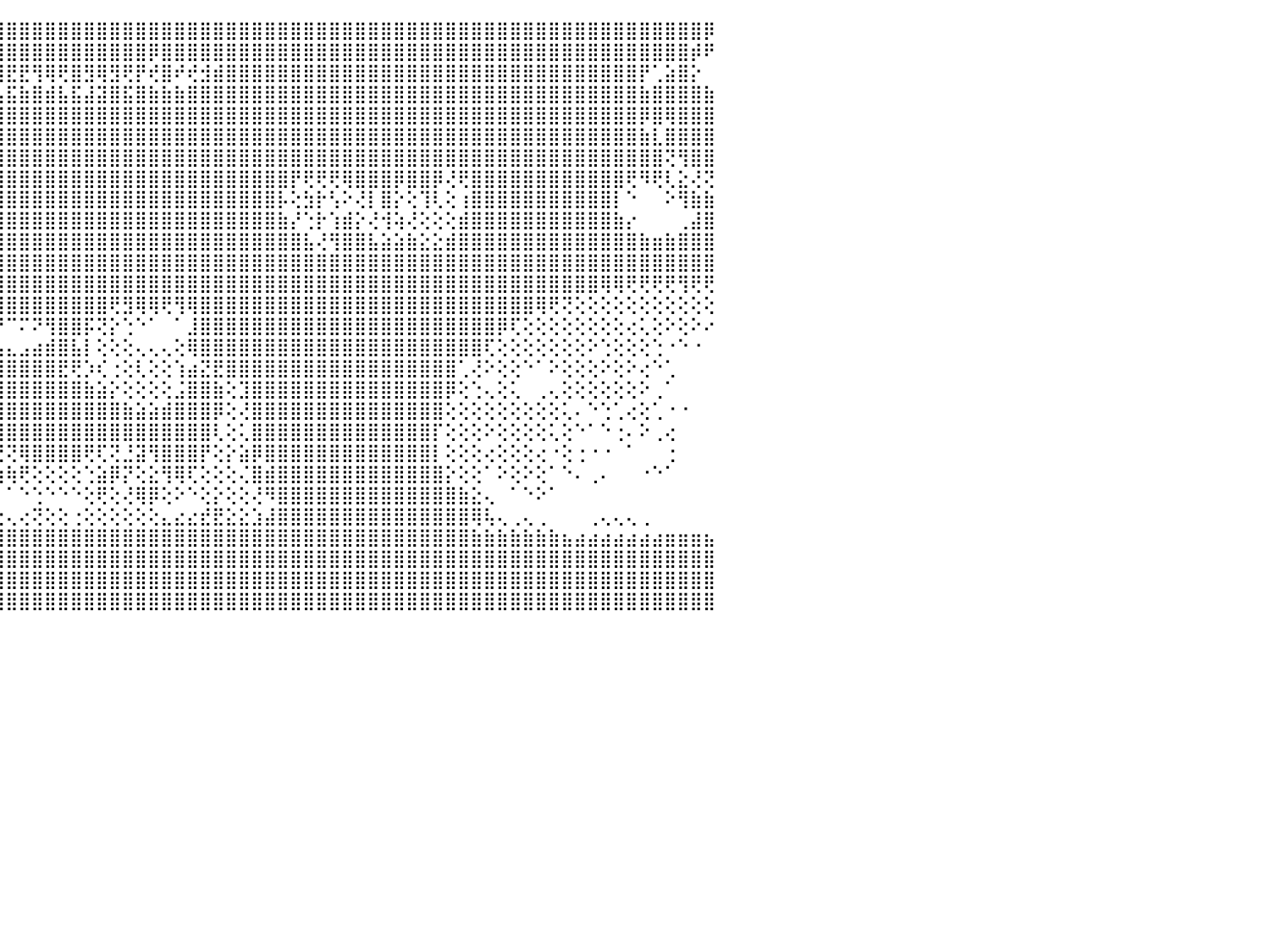

⣿⣿⣿⣿⣿⣿⣿⣿⣿⣿⣿⣿⣿⣿⣿⣿⣿⣿⣿⣿⣿⣿⣿⣿⣿⣿⣿⣿⣿⣿⣿⣿⣿⣿⣿⣿⣿⣿⣿⣿⣿⣿⣿⣿⣿⣿⣿⣿⣿⣿⣿⣿⣿⣿⣿⣿⣿⣿⣿⣿⣿⣿⣿⣿⣿⣿⣿⣿⣿⣿⣿⣿⣿⣿⣿⣿⣿⣿⣿⣿⣿⣿⣿⣿⣿⣿⣿⣿⣿⣿⣿⣿⣿⣿⣿⣿⣿⣿⣿⡿⠀
⣿⣿⣿⣿⣿⣿⣿⣿⣿⣿⣿⣿⣿⣿⣿⣿⣿⣿⣿⣿⣿⣿⣿⣿⣿⣿⣿⣿⣿⣿⣿⣿⣿⣿⣿⣿⣿⣿⣿⢿⣿⣿⣿⣿⣿⣿⣿⣿⣿⣿⣿⣿⣿⣿⣿⣿⡿⣿⣿⣿⣿⣿⣿⣿⣿⣿⣿⣿⣿⣿⣿⣿⣿⣿⣿⣿⣿⣿⣿⣿⣿⣿⣿⣿⣿⣿⣿⣿⣿⣿⣿⣿⣿⣿⣿⣿⣿⣿⡾⠟⠀
⣿⣿⣿⣿⣿⣿⣟⣿⡿⢻⣻⢿⢿⣿⣟⡿⣿⢿⢟⡿⢿⣟⣟⢿⢿⢟⡻⡟⣟⡿⣿⣿⢿⡿⣿⣿⢞⣿⣾⢻⢺⢟⡞⣟⣿⣟⣟⢻⢿⢟⣿⣻⢿⣻⢟⡟⢞⣿⠞⢞⣺⣾⣿⣿⣿⣿⣿⣿⣿⣿⣿⣿⣿⣿⣿⣿⣿⣿⣿⣿⣿⣿⣿⣿⣿⣿⣿⣿⣿⣿⣿⣿⣿⣿⡟⢁⣵⣿⡕⠀⠀
⣿⣿⣿⣿⣿⣿⣼⣿⣷⣾⣯⣮⣵⣷⣽⣵⣿⣽⣿⣯⣧⣿⣿⡿⢟⢞⠽⣷⣿⣵⣿⣽⣽⣯⣿⣷⣵⣿⣧⣿⣼⣾⣯⣾⣧⣯⣷⣿⣾⣧⣯⣼⣽⣿⣯⣿⣷⣷⣷⣿⣿⣿⣿⣿⣿⣿⣿⣿⣿⣿⣿⣿⣿⣿⣿⣿⣿⣿⣿⣿⣿⣿⣿⣿⣿⣿⣿⣿⣿⣿⣿⣿⣿⣿⣷⣿⣿⣿⣿⣷⠀
⣿⣿⣿⣿⣿⣿⣿⣿⣿⣿⣿⣿⣿⣿⣿⣿⣿⣿⣿⣿⣿⣿⣿⢕⢱⣵⢕⢹⢻⣿⣿⣿⣿⣿⣿⣿⣿⣿⣿⣿⣿⣿⣿⣿⣿⣿⣿⣿⣿⣿⣿⣿⣿⣿⣿⣿⣿⣿⣿⣿⣿⣿⣿⣿⣿⣿⣿⣿⣿⣿⣿⣿⣿⣿⣿⣿⣿⣿⣿⣿⣿⣿⣿⣿⣿⣿⣿⣿⣿⣿⣿⣿⣿⣿⡿⣿⢿⣿⣿⣿⠀
⣿⣿⣿⣿⣿⣿⣿⣿⣿⣿⣿⣿⣿⣿⣿⣿⣿⣿⣿⣿⣿⣿⣿⡇⢟⢝⢕⢕⢜⢟⢿⣿⣿⣿⣿⣿⣿⣿⣿⣿⣿⣿⣿⣿⣿⣿⣿⣿⣿⣿⣿⣿⣿⣿⣿⣿⣿⣿⣿⣿⣿⣿⣿⣿⣿⣿⣿⣿⣿⣿⣿⣿⣿⣿⣿⣿⣿⣿⣿⣿⣿⣿⣿⣿⣿⣿⣿⣿⣿⣿⣿⣿⣿⣿⣷⣇⣿⣿⣿⣿⠀
⣿⣿⣿⣿⣿⣿⣿⣿⣿⣿⣿⣿⣿⣿⣿⣿⣿⣿⣿⣿⣿⣿⣿⣷⡵⢱⣾⡏⡕⢇⣼⢟⡹⢻⣿⡿⢿⣿⣿⣿⣿⣿⣿⣿⣿⣿⣿⣿⣿⣿⣿⣿⣿⣿⣿⣿⣿⣿⣿⣿⣿⣿⣿⣿⣿⣿⣿⣿⣿⣿⣿⣿⣿⣿⣿⣿⣿⣿⣿⣿⣿⣿⣿⣿⣿⣿⣿⣿⣿⣿⣿⣿⣿⣿⣿⣿⢝⢻⣿⣿⠀
⣿⣿⣿⣿⣿⣿⣿⣿⣿⣿⣿⣿⣿⣿⣿⣿⣿⣿⣿⣿⣿⣿⣿⣿⣵⣼⣿⣿⡞⢵⢃⢕⢕⢞⢑⢕⢕⣼⣿⣿⣿⣿⣿⣿⣿⣿⣿⣿⣿⣿⣿⣿⣿⣿⣿⣿⣿⣿⣿⣿⣿⣿⣿⣿⣿⣿⣿⡟⢟⢟⢟⢿⣿⣿⣿⡿⣿⣿⡿⢜⢟⣿⣿⣿⣿⣿⣿⣿⣿⣿⣿⣿⣿⢟⠻⢟⢇⣕⢜⢝⠀
⣿⣿⣿⣿⣿⣿⣿⣿⣿⣿⣿⣿⣿⣿⣿⣿⣿⣿⣿⣿⣿⣿⣿⣿⣿⣿⣿⣿⣷⣵⣵⣥⢕⢕⢕⣷⣿⣿⣿⣿⣿⣿⣿⣿⣿⣿⣿⣿⣿⣿⣿⣿⣿⣿⣿⣿⣿⣿⣿⣿⣿⣿⣿⣿⣿⣿⡧⢕⣳⡗⢣⠕⢜⡇⣿⡕⢕⢹⢇⢕⢰⣿⣿⣿⣿⣿⣿⣿⣿⣿⣿⣿⡇⠑⠀⠀⠕⢻⣷⣷⠀
⣿⣿⣿⣿⣿⣿⣿⣿⣿⣿⣿⣿⣿⣿⣿⣿⣿⣿⣿⣿⣿⣿⣿⣿⣿⣿⣿⣿⣿⣿⣿⣧⣱⣾⣿⣿⣿⣿⣿⣿⣿⣿⣿⣿⣿⣿⣿⣿⣿⣿⣿⣿⣿⣿⣿⣿⣿⣿⣿⣿⣿⣿⣿⣿⣿⣿⣷⡜⢑⡗⢱⣾⡕⢜⢺⢵⢜⢕⢕⢕⣾⣿⣿⣿⣿⣿⣿⣿⣿⣿⣿⣿⣷⡔⠀⠀⠀⢀⣼⣿⠀
⣿⣿⣿⣿⣿⣿⣿⣿⣿⣿⣿⣿⣿⣿⣿⣿⣿⣿⣿⣿⣿⣿⣿⣿⣿⣿⣿⣿⣿⣿⣿⣿⣿⣿⣿⣿⣿⣿⣿⣿⣿⣿⣿⣿⣿⣿⣿⣿⣿⣿⣿⣿⣿⣿⣿⣿⣿⣿⣿⣿⣿⣿⣿⣿⣿⣿⣿⣿⣧⢜⢻⣿⣿⣧⣵⣵⣷⣕⣕⣾⣿⣿⣿⣿⣿⣿⣿⣿⣿⣿⣿⣿⣿⣿⣷⣶⣷⣿⣿⣿⠀
⣿⣿⣿⣿⣿⣿⣿⣿⣿⣿⣿⣿⣿⡿⢿⢟⢟⢟⢟⢟⢟⢟⢻⢿⢿⣿⣿⣿⣿⣿⣿⣿⣿⣿⣿⣿⣿⣿⣿⣿⣿⣿⣿⣿⣿⣿⣿⣿⣿⣿⣿⣿⣿⣿⣿⣿⣿⣿⣿⣿⣿⣿⣿⣿⣿⣿⣿⣿⣿⣿⣿⣿⣿⣿⣿⣿⣿⣿⣿⣿⣿⣿⣿⣿⣿⣿⣿⣿⣿⣿⣿⣿⣿⣿⣿⣿⣿⣿⣿⣿⠀
⣿⣿⣿⣿⣿⣿⣿⣿⣿⣿⢟⢏⢕⢕⢕⢕⢕⢕⢕⢕⢕⢕⢕⢕⢕⢜⢝⢻⣿⣿⣿⣿⣿⣿⣿⣿⣿⣿⣿⣿⣿⣿⣿⣿⣿⣿⣿⣿⣿⣿⣿⣿⣿⣿⣿⣿⣿⣿⣿⣿⣿⣿⣿⣿⣿⣿⣿⣿⣿⣿⣿⣿⣿⣿⣿⣿⣿⣿⣿⣿⣿⣿⣿⣿⣿⣿⣿⣿⣿⣿⣿⢿⢿⢟⢟⢟⢟⢻⢟⢟⠀
⣿⣿⣿⣿⣿⣿⣿⣿⣿⣿⣷⣷⡷⡱⢕⢱⣷⣸⡷⣣⣷⣷⣿⣿⣷⣷⣷⣷⣜⢻⣽⣽⢻⣿⣿⣿⣿⣿⣿⣿⣿⣿⣿⣿⣿⣿⣿⣿⣿⣿⣿⣿⣿⢟⣻⢿⢿⢟⢻⢿⣿⣿⣿⣿⣿⣿⣿⣿⣿⣿⣿⣿⣿⣿⣿⣿⣿⣿⣿⣿⣿⣿⣿⣿⣿⣿⢿⢟⢝⢕⢕⢕⢕⢕⢕⢕⢕⢕⢕⢕⠀
⣿⣿⣿⣿⣿⣿⣿⣿⣿⣿⣿⣿⢇⢕⢕⠜⠳⠻⢯⢭⣿⣿⣿⣿⣿⣿⣿⣿⣿⣷⣿⣷⢷⢰⣿⣿⣿⢟⢟⣻⠟⠋⢹⣿⡟⠉⠍⠝⢻⣿⣿⡯⢝⡕⢑⠑⠁⠀⠁⣸⣿⣿⣿⣿⣿⣿⣿⣿⣿⣿⣿⣿⣿⣿⣿⣿⣿⣿⣿⣿⣿⣿⣿⡿⢏⢕⢕⢕⢕⢕⢕⢕⢕⢔⢅⢕⠕⢕⠕⠔⠀
⠁⣿⣿⣿⣿⣿⣿⣿⣿⣿⣿⣿⣧⢕⢕⠑⠀⠀⢄⢸⢿⢿⢟⢟⠟⢟⢙⢟⢟⢟⢟⢜⣵⣾⣿⣿⣿⣑⣾⣏⣅⣴⣿⣿⣧⣄⣠⣴⣾⣿⣧⡇⢕⢕⢕⢄⢄⢄⢕⢿⣿⣿⣿⣿⣿⣿⣿⣿⣿⣿⣿⣿⣿⣿⣿⣿⣿⣿⣿⣿⣿⣿⢏⢕⢕⢕⢕⢕⢕⢕⠕⢑⢕⢕⢕⢑⠐⠑⠐⠀⠀
⣾⣿⣿⣿⣿⣿⣿⢝⢝⢝⢝⢝⢕⢕⢕⢕⢔⢔⢕⢕⢕⢕⢕⠁⠀⠁⠕⠑⠕⠁⠁⠕⢻⣿⣿⣿⣿⣿⣿⣿⣿⣿⣿⣿⣿⣿⣿⣿⣿⣟⢟⡱⢎⢐⢕⢇⢕⢕⢱⣴⣝⣟⣿⣿⣿⣿⣿⣿⣿⣿⣿⣿⣿⣿⣿⣿⣿⣿⣿⣿⢁⢜⠕⢕⢕⠑⠁⠕⢕⢕⢕⠕⢕⠕⢔⠑⢁⠀⠀⠀⠀
⣿⣿⣿⣿⣿⣿⣿⢕⢕⢕⢕⢕⢕⢕⢕⢕⢕⢕⢕⢕⠕⠔⠄⠀⠀⠀⠀⠐⠀⠀⠀⠀⢜⣿⣿⣿⣿⣿⣿⣿⡿⣿⣿⣿⣿⣿⣿⣿⣿⣿⣿⣷⣵⡕⢕⢕⢕⢕⣨⣿⣿⣷⢕⣹⣿⣿⣿⣿⣿⣿⣿⣿⣿⣿⣿⣿⣿⣿⣿⡿⢕⢑⢄⢕⢅⠀⢀⢄⢕⢕⢕⢕⢕⢕⠕⢀⠁⠀⠀⠀⠀
⣿⣿⣿⣿⣿⣿⣿⡇⢕⢕⢕⢕⢕⢕⢕⢕⢕⢕⢕⢁⠐⠀⠀⠀⠀⠀⠀⠁⠀⠀⠀⠐⢕⢸⣿⣿⣿⣿⣿⣿⣿⣧⣫⣾⣿⣿⣿⣿⣿⣿⣿⣿⣿⣿⣷⣵⣵⣾⣿⣿⣿⡿⢕⢜⣿⣿⣿⣿⣿⣿⣿⣿⣿⣿⣿⣿⣿⣿⣿⢕⢕⢕⢕⢕⢕⢕⢕⢕⢅⠄⠑⢑⢁⢔⢕⢁⠐⠐⠀⠀⠀
⢿⣿⣿⣿⣿⡟⣽⡕⢕⠕⢕⢕⢕⠕⢕⢕⢕⢕⢑⢑⠀⠀⠀⠀⠀⠀⠀⠀⠀⠀⠀⠀⠕⣼⣿⣿⣿⣿⣿⣿⣿⣿⡇⢻⣿⣿⣿⣿⣿⣿⣿⣿⣿⣿⣿⣿⣿⣿⣿⣿⣿⢇⢕⢅⣿⣿⣿⣿⣿⣿⣿⣿⣿⣿⣿⣿⣿⣿⡏⢕⢕⢕⠕⢕⢕⢕⢕⢅⢕⠑⠁⠑⢐⠄⠕⢀⢔⠀⠀⠀⠀
⢾⣿⣿⣿⣿⣷⣿⡗⢕⢄⡑⢑⢀⣵⣧⢕⢕⢕⢕⢑⠄⠀⠀⠀⠀⠀⠀⠀⠀⠀⠀⢀⣱⣿⣿⣿⣿⣿⣿⢏⢏⢟⢫⣵⢝⢝⢿⣿⣿⣿⣿⢟⢏⢝⣘⣽⢻⣿⣿⣿⡟⢕⡕⣵⡿⣿⣿⣿⣿⣿⣿⣿⣿⣿⣿⣿⣿⣿⡇⢕⢕⢕⢔⢕⢕⢕⢔⠐⢕⢐⠐⠐⠀⠁⠀⠀⢐⠀⠀⠀⠀
⢜⣿⣿⣿⣿⣯⢜⢕⢕⣸⣿⣿⣿⣿⣿⡵⢔⢕⣕⢑⠑⢀⢀⠀⠀⠀⠀⢰⣴⣵⣷⣾⣿⣿⣿⣿⣿⣿⢇⢕⢕⢕⢵⡻⢷⢷⢟⢕⢕⢕⢕⢑⣵⡿⡝⢕⣕⢻⢿⢏⢕⢕⢕⢌⣿⣾⣿⣿⣿⣿⣿⣿⣿⣿⣿⣿⣿⣿⣿⡕⢕⢕⠁⠕⢕⠕⢕⠁⠑⠄⢀⠄⠀⠀⠐⠑⠁⠀⠀⠀⠀
⣱⣿⣿⣿⣿⣿⣷⣷⣾⣿⣿⣿⣿⣿⣿⢻⢕⢕⣿⣿⣿⣿⡕⢀⠀⠀⢀⣼⣿⣿⣿⣿⣿⣿⣿⣿⣿⣿⢕⢕⢕⢕⣸⢕⠁⠁⠑⢑⠑⠑⠑⢕⢟⢕⢜⢿⡿⢕⠕⠑⢕⡕⢕⢕⢜⠻⣿⣿⣿⣿⣿⣿⣿⣿⣿⣿⣿⣿⣿⣿⣷⣕⢄⠀⠁⠑⠕⠁⠀⠀⠀⠀⠀⠀⠀⠀⠀⠀⠀⠀⠀
⣿⣿⣿⣿⣿⣿⣿⣿⣿⣿⣿⣿⣯⣽⣽⣧⣵⣕⣜⣕⣕⣔⣕⣕⣄⣔⣜⣽⣿⣿⣿⣿⣿⣿⣿⣿⣿⣿⣕⣑⡀⢔⢏⢕⢔⢄⢔⢝⢕⢕⢐⢕⢕⢕⢕⢕⢕⣄⣔⣔⣞⣟⣕⣕⣱⣼⣿⣿⣿⣿⣿⣿⣿⣿⣿⣿⣿⣿⣿⣿⣿⢿⢧⢄⢀⢄⢀⠀⠀⠀⢀⢄⢄⢄⢀⠀⠀⠀⠀⠀⠀
⣿⣿⣿⣿⣿⣿⣿⣿⣿⣿⣿⣿⣿⣿⣿⣿⣿⣿⣿⣿⣿⣿⣿⣿⣿⣿⣿⣿⣿⣿⣿⣿⣿⣿⣿⣿⣿⣿⣿⣿⣿⣿⣿⣿⣿⣿⣿⣿⣿⣿⣿⣿⣿⣿⣿⣿⣿⣿⣿⣿⣿⣿⣿⣿⣿⣿⣿⣿⣿⣿⣿⣿⣿⣿⣿⣿⣿⣿⣿⣿⣿⣷⣷⣷⣷⣷⣷⣷⣦⣴⣴⣴⣴⣴⣴⣴⣶⣶⣶⣦⠀
⣿⣿⣿⣿⣿⣿⣿⣿⣿⣿⣿⣿⣿⣿⣿⣿⣿⣿⣿⣿⣿⣿⣿⣿⣿⣿⣿⣿⣿⣿⣿⣿⣿⣿⣿⣿⣿⣿⣿⣿⣿⣿⣿⣿⣿⣿⣿⣿⣿⣿⣿⣿⣿⣿⣿⣿⣿⣿⣿⣿⣿⣿⣿⣿⣿⣿⣿⣿⣿⣿⣿⣿⣿⣿⣿⣿⣿⣿⣿⣿⣿⣿⣿⣿⣿⣿⣿⣿⣿⣿⣿⣿⣿⣿⣿⣿⣿⣿⣿⣿⠀
⣿⣿⣿⣿⣿⣿⣿⣿⣿⣿⣿⣿⣿⣿⣿⣿⣿⣿⣿⣿⣿⣿⣿⣿⣿⣿⣿⣿⣿⣿⣿⣿⣿⣿⣿⣿⣿⣿⣿⣿⣿⣿⣿⣿⣿⣿⣿⣿⣿⣿⣿⣿⣿⣿⣿⣿⣿⣿⣿⣿⣿⣿⣿⣿⣿⣿⣿⣿⣿⣿⣿⣿⣿⣿⣿⣿⣿⣿⣿⣿⣿⣿⣿⣿⣿⣿⣿⣿⣿⣿⣿⣿⣿⣿⣿⣿⣿⣿⣿⣿⠀
⣿⣿⣿⣿⣿⣿⣿⣿⣿⣿⣿⣿⣿⣿⣿⣿⣿⣿⣿⣿⣿⣿⣿⣿⣿⣿⣿⣿⣿⣿⣿⣿⣿⣿⣿⣿⣿⣿⣿⣿⣿⣿⣿⣿⣿⣿⣿⣿⣿⣿⣿⣿⣿⣿⣿⣿⣿⣿⣿⣿⣿⣿⣿⣿⣿⣿⣿⣿⣿⣿⣿⣿⣿⣿⣿⣿⣿⣿⣿⣿⣿⣿⣿⣿⣿⣿⣿⣿⣿⣿⣿⣿⣿⣿⣿⣿⣿⣿⣿⣿⠀
⠀⠀⠀⠀⠀⠀⠀⠀⠀⠀⠀⠀⠀⠀⠀⠀⠀⠀⠀⠀⠀⠀⠀⠀⠀⠀⠀⠀⠀⠀⠀⠀⠀⠀⠀⠀⠀⠀⠀⠀⠀⠀⠀⠀⠀⠀⠀⠀⠀⠀⠀⠀⠀⠀⠀⠀⠀⠀⠀⠀⠀⠀⠀⠀⠀⠀⠀⠀⠀⠀⠀⠀⠀⠀⠀⠀⠀⠀⠀⠀⠀⠀⠀⠀⠀⠀⠀⠀⠀⠀⠀⠀⠀⠀⠀⠀⠀⠀⠀⠀⠀